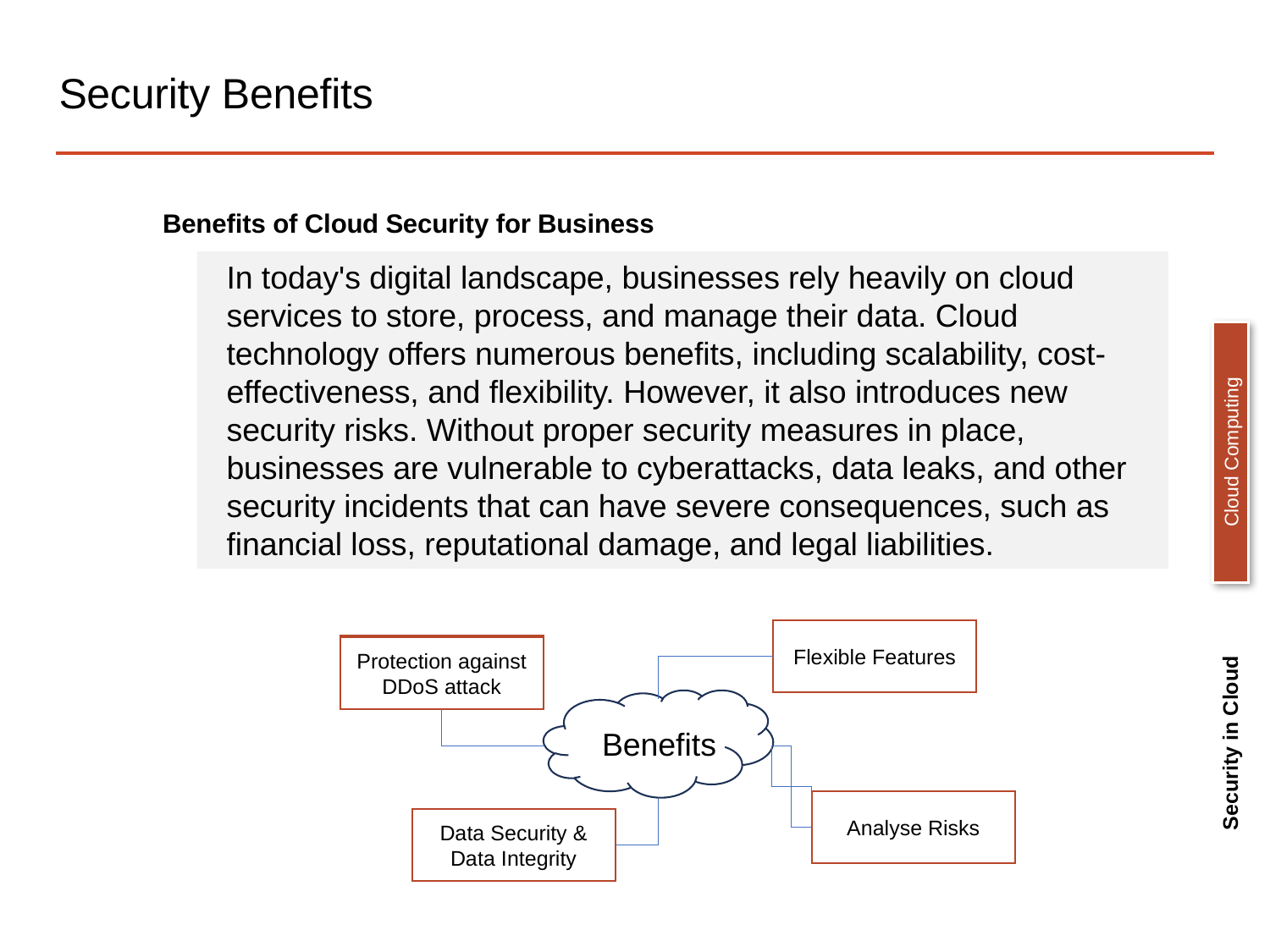

# Security Benefits
Benefits of Cloud Security for Business
In today's digital landscape, businesses rely heavily on cloud services to store, process, and manage their data. Cloud technology offers numerous benefits, including scalability, cost-effectiveness, and flexibility. However, it also introduces new security risks. Without proper security measures in place, businesses are vulnerable to cyberattacks, data leaks, and other security incidents that can have severe consequences, such as financial loss, reputational damage, and legal liabilities.
Cloud Computing
Security in Cloud
Flexible Features
Protection against DDoS attack
Analyse Risks
Data Security & Data Integrity
Protection against DDoS attack

Benefits